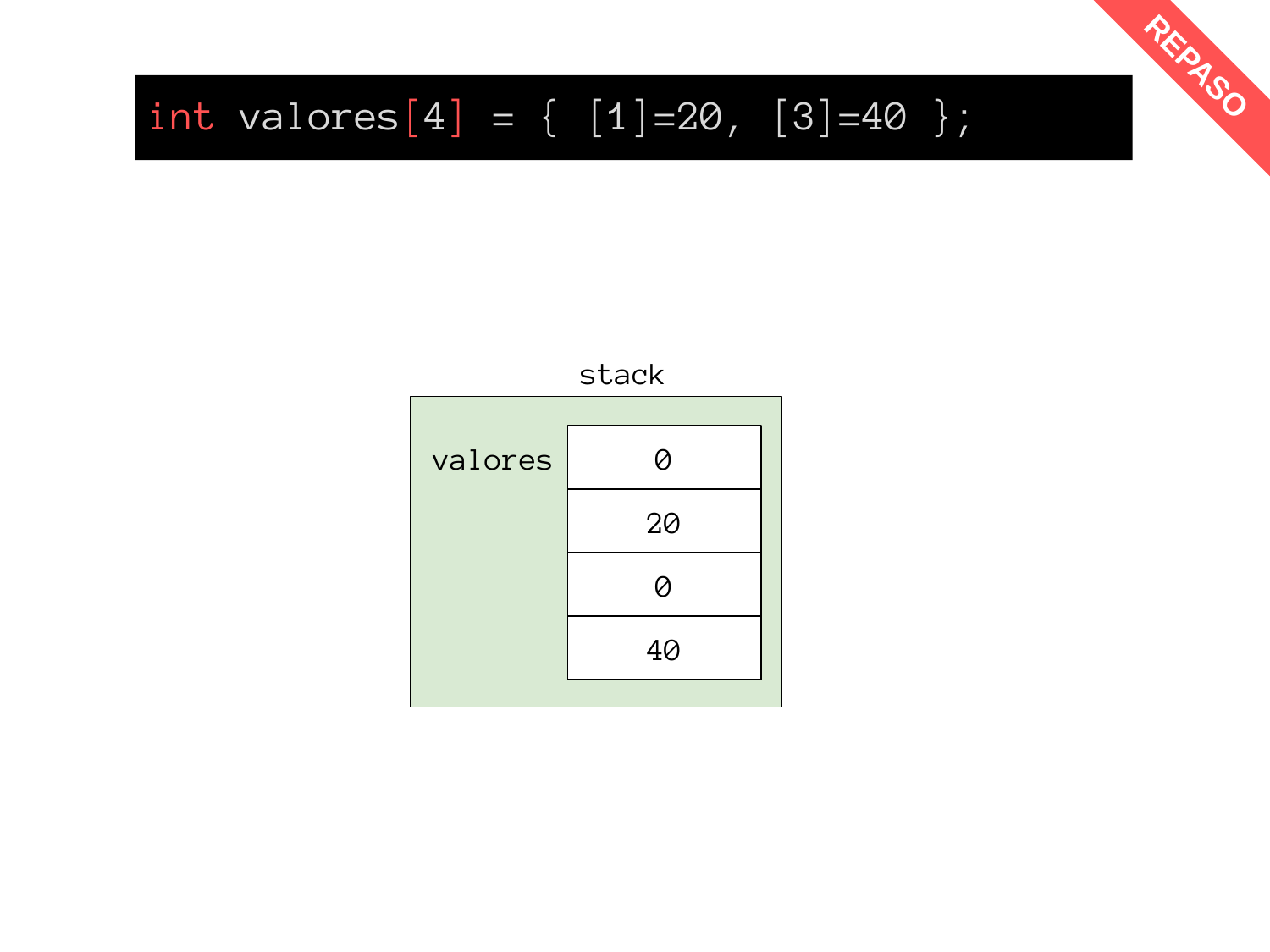

REPASO
int valores[4] = { [1]=20, [3]=40 };
stack

valores

0

20

0

40